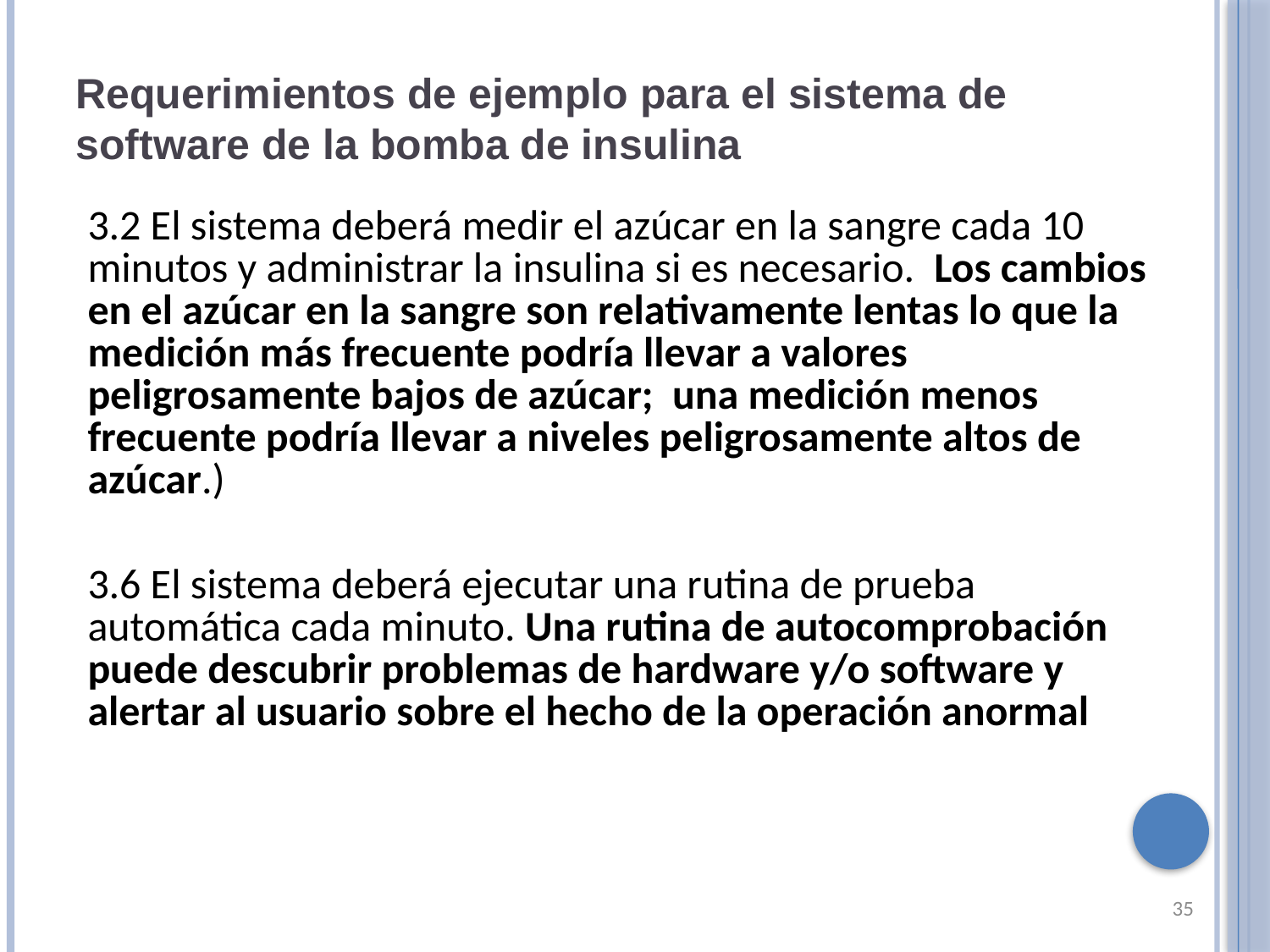

Requerimientos de ejemplo para el sistema de software de la bomba de insulina
| 3.2 El sistema deberá medir el azúcar en la sangre cada 10 minutos y administrar la insulina si es necesario. Los cambios en el azúcar en la sangre son relativamente lentas lo que la medición más frecuente podría llevar a valores peligrosamente bajos de azúcar; una medición menos frecuente podría llevar a niveles peligrosamente altos de azúcar.) 3.6 El sistema deberá ejecutar una rutina de prueba automática cada minuto. Una rutina de autocomprobación puede descubrir problemas de hardware y/o software y alertar al usuario sobre el hecho de la operación anormal |
| --- |
35